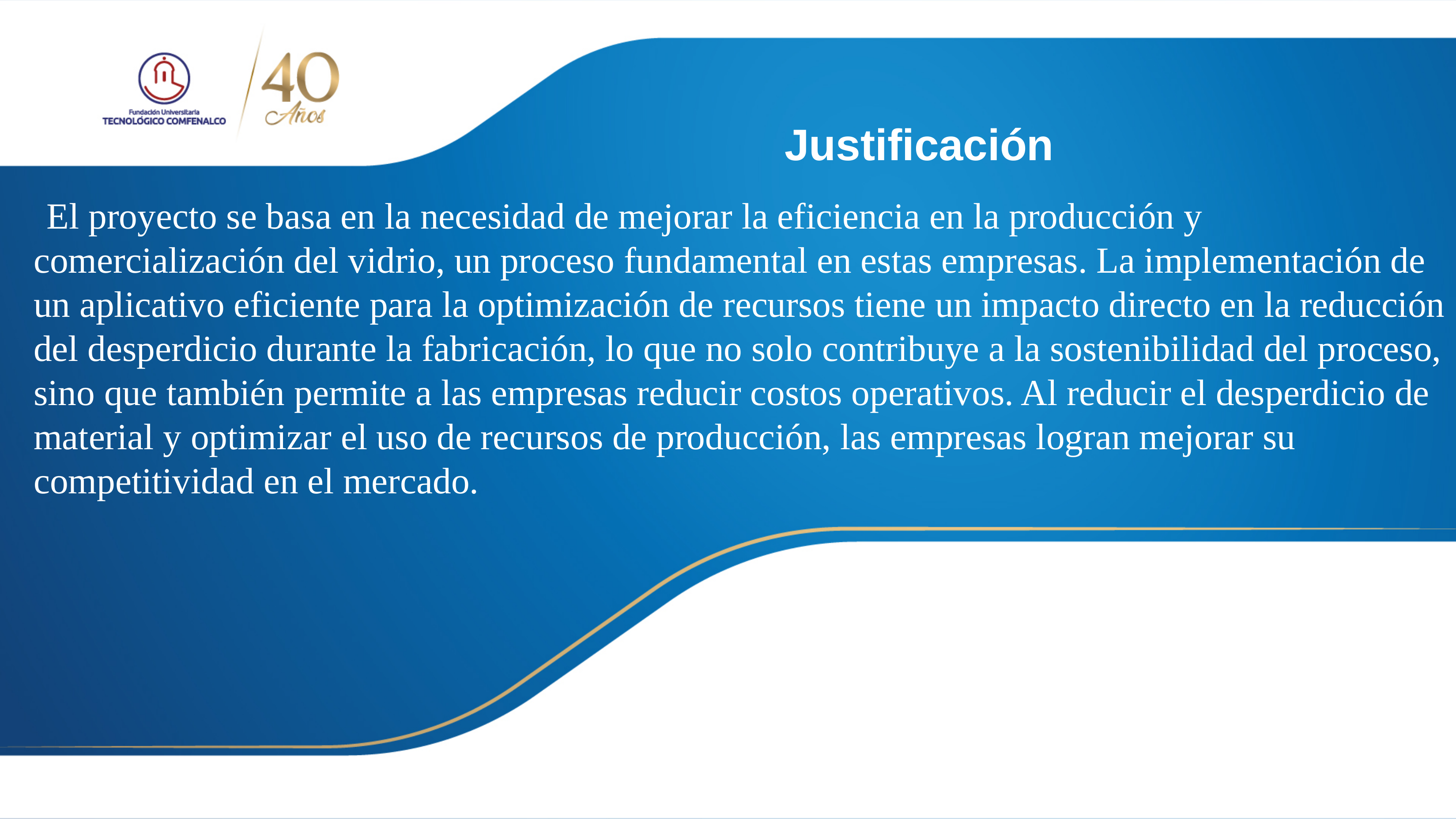

Justificación
El proyecto se basa en la necesidad de mejorar la eficiencia en la producción y comercialización del vidrio, un proceso fundamental en estas empresas. La implementación de un aplicativo eficiente para la optimización de recursos tiene un impacto directo en la reducción del desperdicio durante la fabricación, lo que no solo contribuye a la sostenibilidad del proceso, sino que también permite a las empresas reducir costos operativos. Al reducir el desperdicio de material y optimizar el uso de recursos de producción, las empresas logran mejorar su competitividad en el mercado.